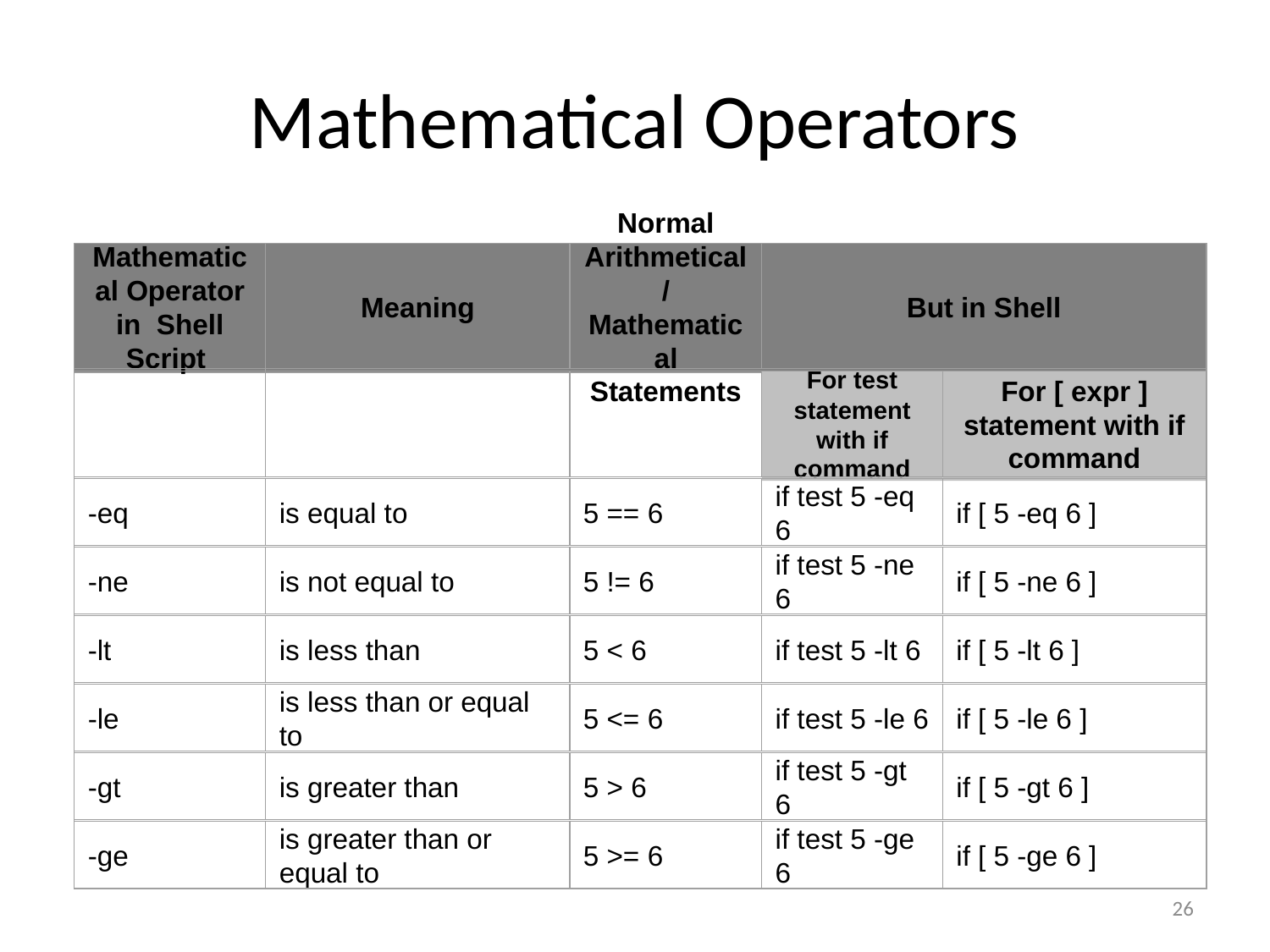

# Mathematical Operators

Mathematical Operator in  Shell Script

Meaning

Normal Arithmetical/ Mathematical Statements

But in Shell

For test statement with if command

For [ expr ] statement with if command

-eq

is equal to

5 == 6

if test 5 -eq 6

if [ 5 -eq 6 ]

-ne

is not equal to

5 != 6

if test 5 -ne 6

if [ 5 -ne 6 ]

-lt

is less than

5 < 6

if test 5 -lt 6

if [ 5 -lt 6 ]

-le

is less than or equal to

5 <= 6

if test 5 -le 6

if [ 5 -le 6 ]

-gt

is greater than

5 > 6

if test 5 -gt 6

if [ 5 -gt 6 ]

-ge

is greater than or equal to

5 >= 6

if test 5 -ge 6

if [ 5 -ge 6 ]

26